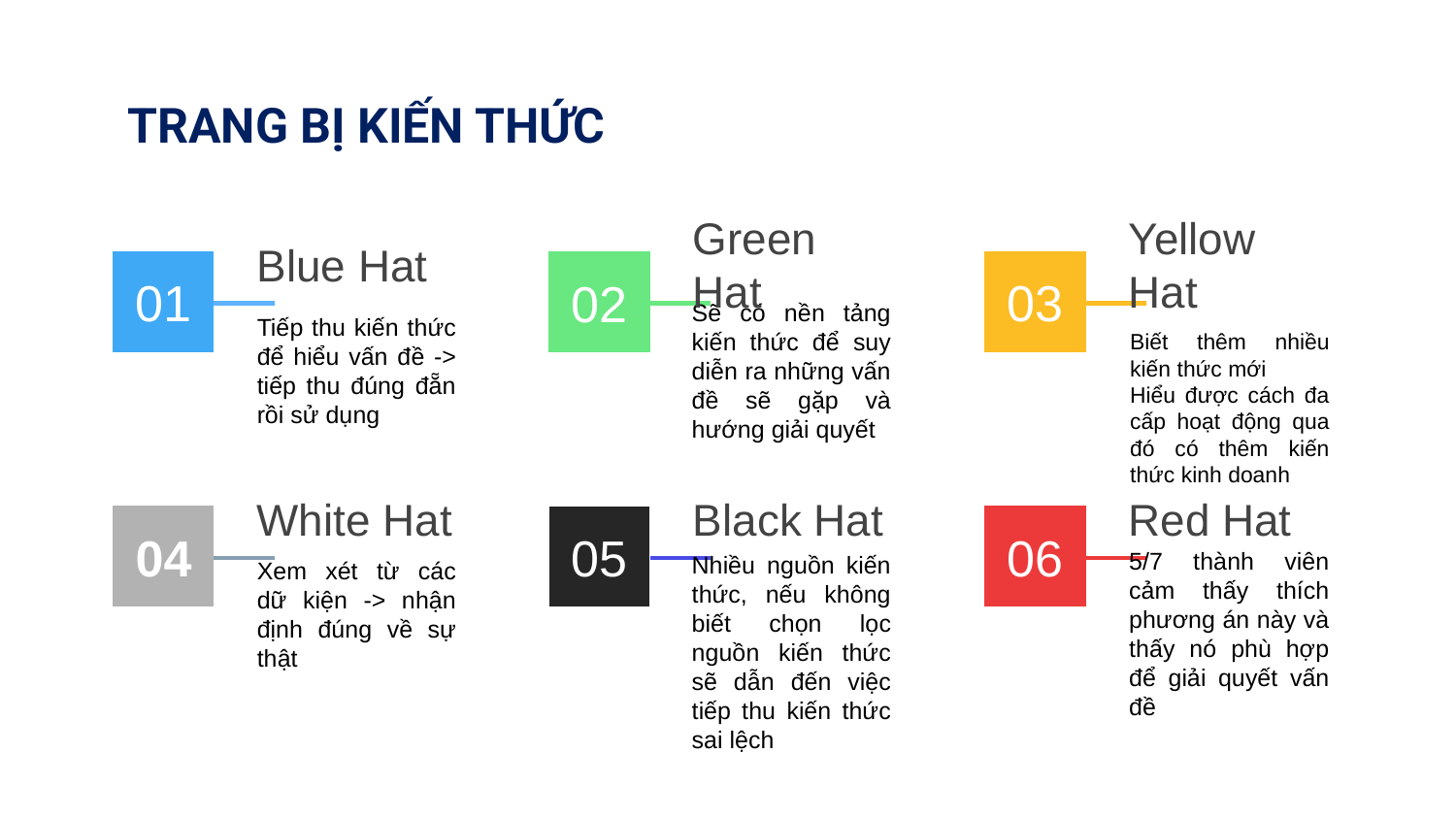

# TRANG BỊ KIẾN THỨC
Blue Hat
01

Tiếp thu kiến thức để hiểu vấn đề -> tiếp thu đúng đẵn rồi sử dụng
Green Hat
02

Sẽ có nền tảng kiến thức để suy diễn ra những vấn đề sẽ gặp và hướng giải quyết
Yellow Hat
03

Biết thêm nhiều kiến thức mới
Hiểu được cách đa cấp hoạt động qua đó có thêm kiến thức kinh doanh

White Hat
04

Xem xét từ các dữ kiện -> nhận định đúng về sự thật
Black Hat
05

Nhiều nguồn kiến thức, nếu không biết chọn lọc nguồn kiến thức sẽ dẫn đến việc tiếp thu kiến thức sai lệch
Red Hat
06

5/7 thành viên cảm thấy thích phương án này và thấy nó phù hợp để giải quyết vấn đề